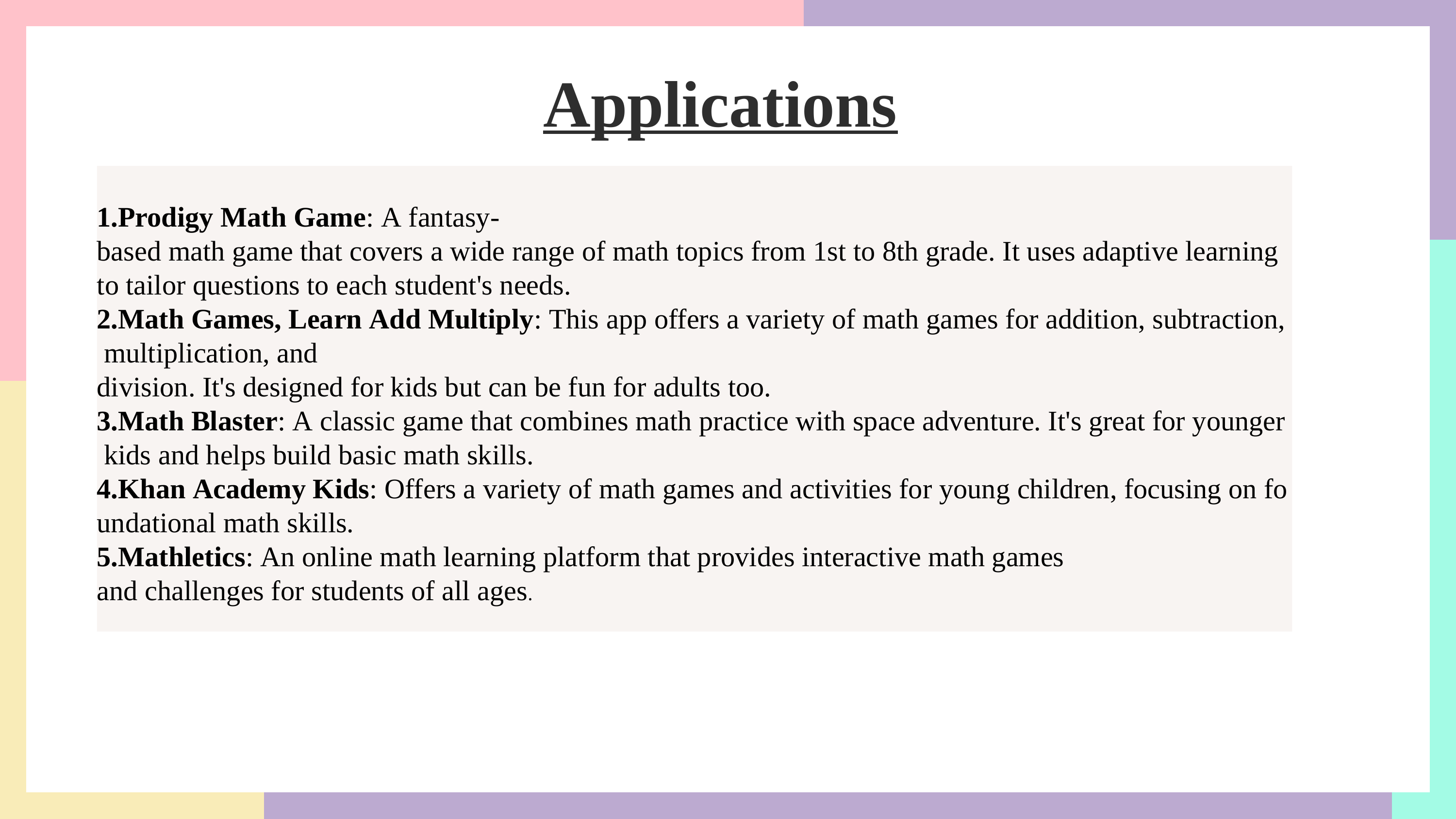

Applications

Prodigy Math Game: A fantasy-based math game that covers a wide range of math topics from 1st to 8th grade. It uses adaptive learning to tailor questions to each student's needs.
Math Games, Learn Add Multiply: This app offers a variety of math games for addition, subtraction, multiplication, and
division. It's designed for kids but can be fun for adults too.
Math Blaster: A classic game that combines math practice with space adventure. It's great for younger kids and helps build basic math skills.
Khan Academy Kids: Offers a variety of math games and activities for young children, focusing on foundational math skills.
Mathletics: An online math learning platform that provides interactive math games
and challenges for students of all ages.